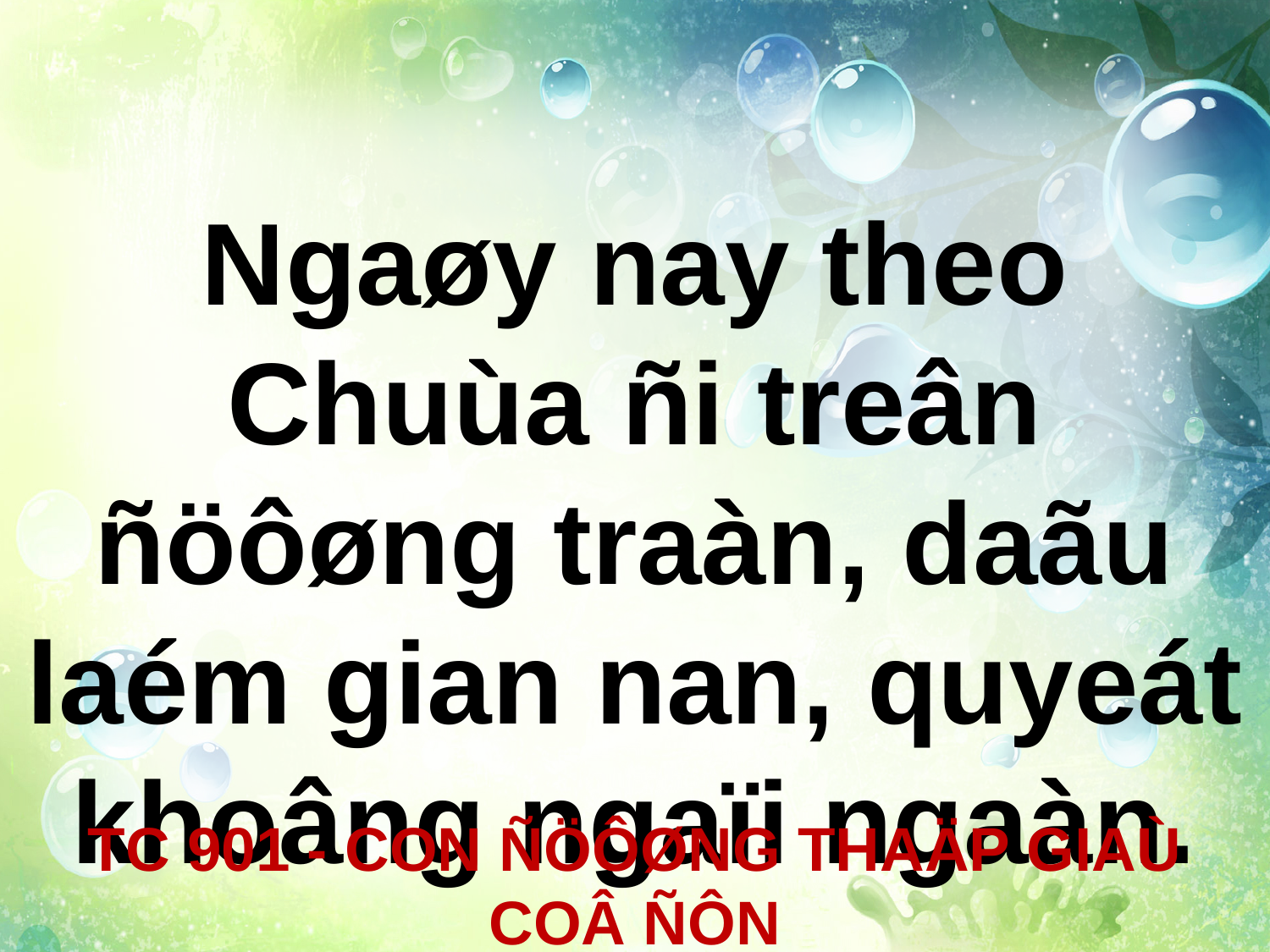

Ngaøy nay theo Chuùa ñi treân ñöôøng traàn, daãu laém gian nan, quyeát khoâng ngaïi ngaàn.
TC 901 - CON ÑÖÔØNG THAÄP GIAÙ COÂ ÑÔN